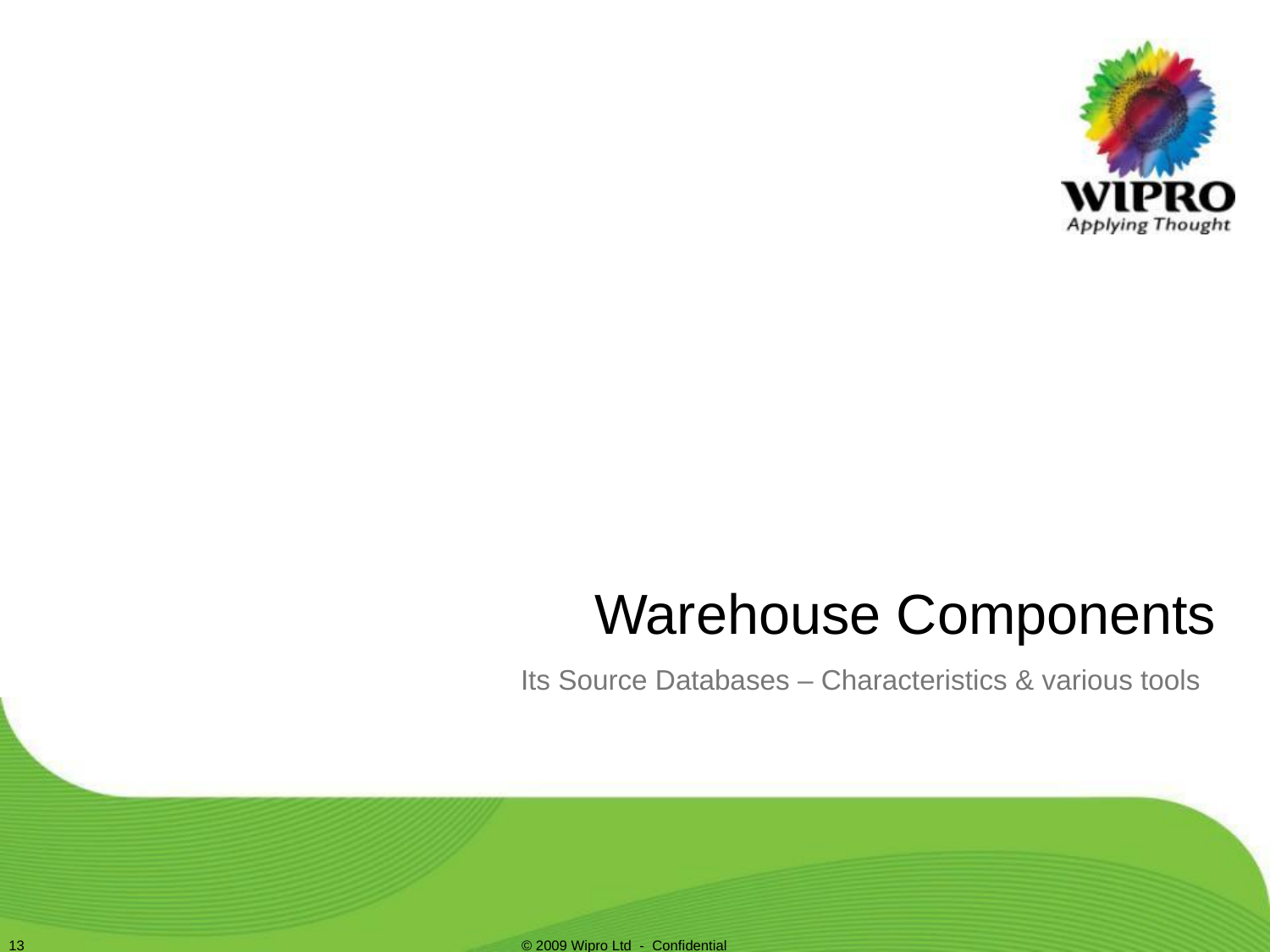

Warehouse Components
Its Source Databases – Characteristics & various tools